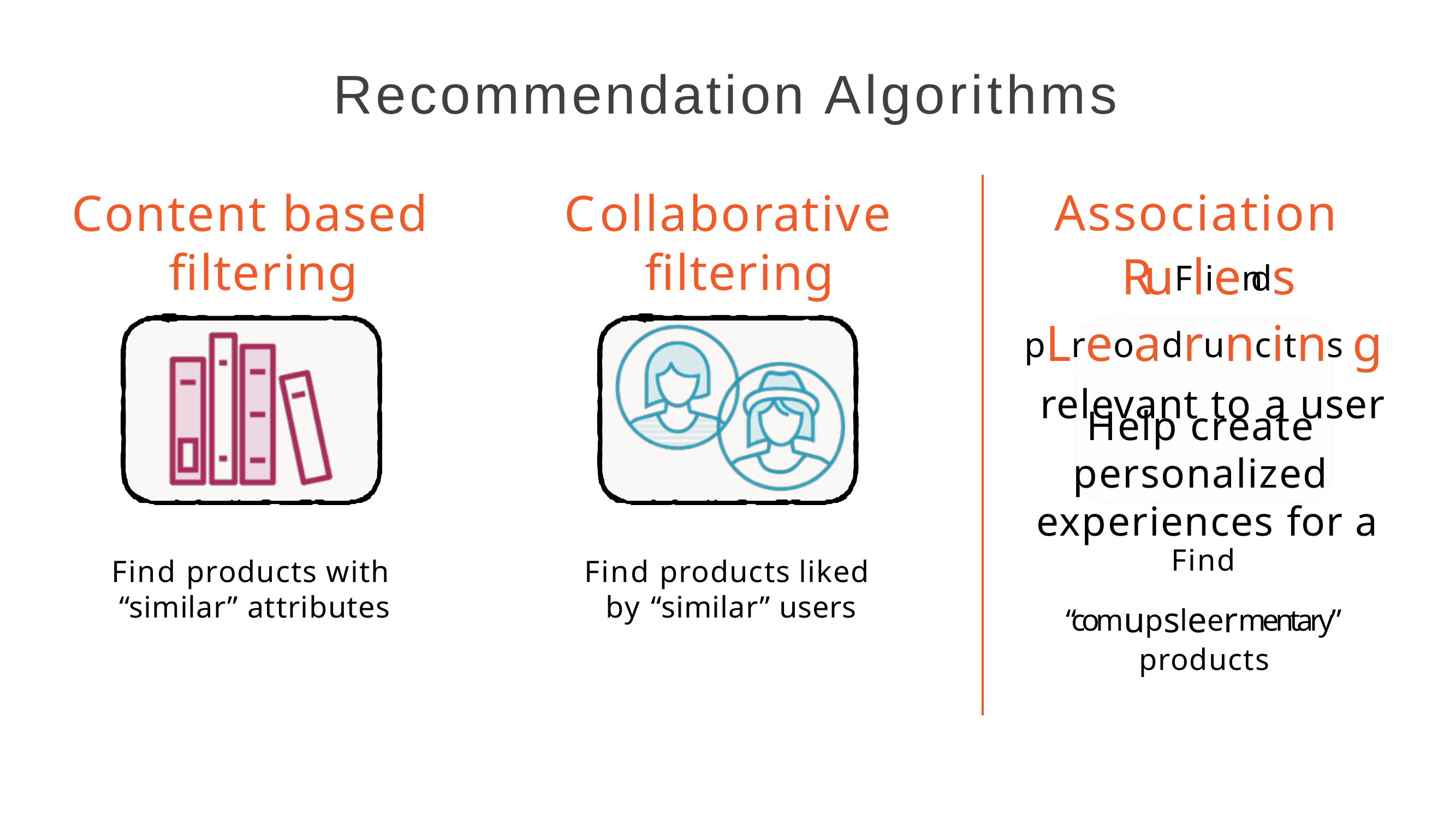

# Recommendation Algorithms

Content based  filtering
Collaborative  filtering
Association  RuFliends pLreoadruncitns g  relevant to a user

Help create  personalized  experiences for a
Find “comupsleermentary”  products
Find products with  “similar” attributes
Find products liked  by “similar” users